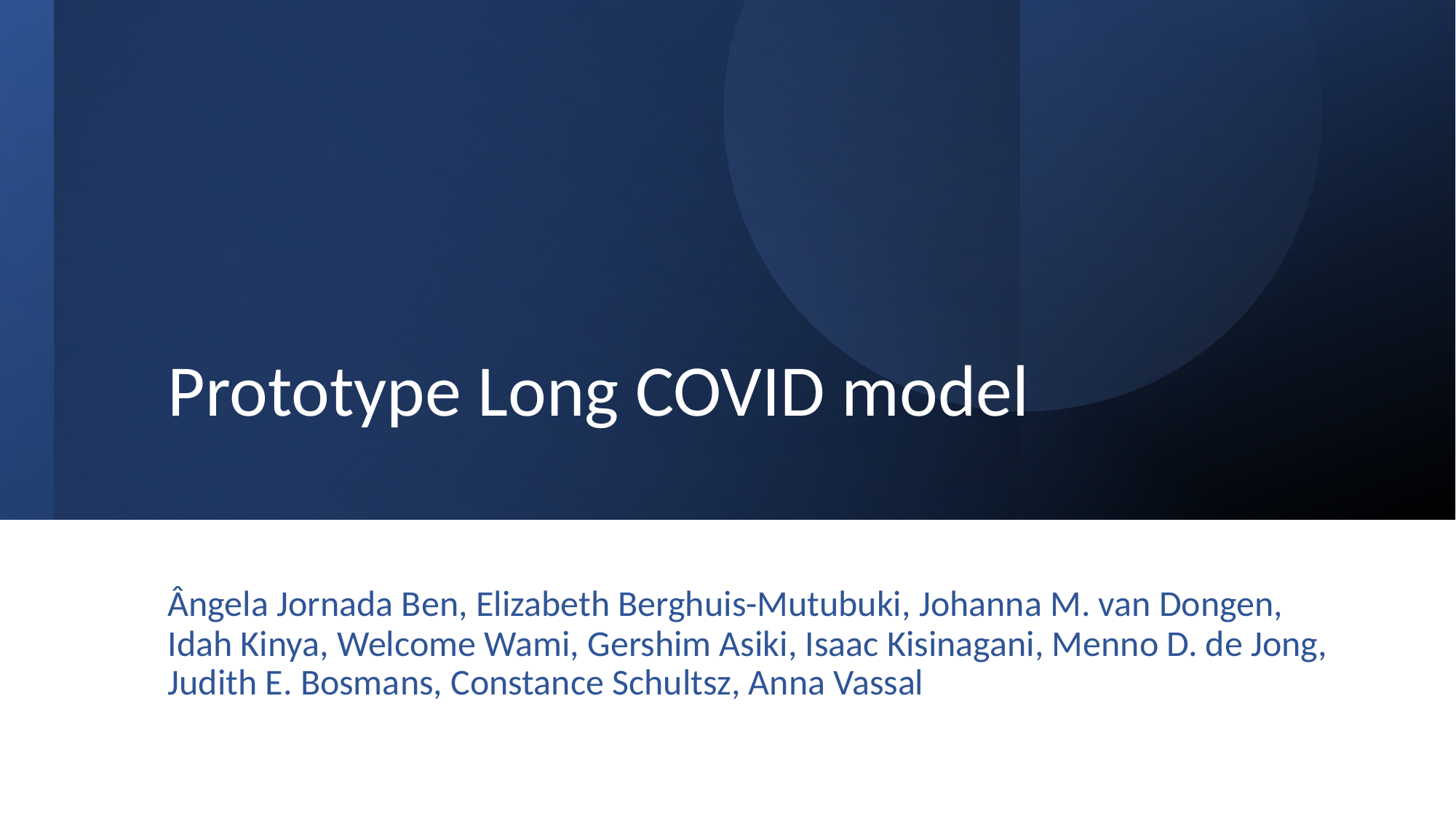

# Prototype Long COVID model
Ângela Jornada Ben, Elizabeth Berghuis-Mutubuki, Johanna M. van Dongen, Idah Kinya, Welcome Wami, Gershim Asiki, Isaac Kisinagani, Menno D. de Jong, Judith E. Bosmans, Constance Schultsz, Anna Vassal